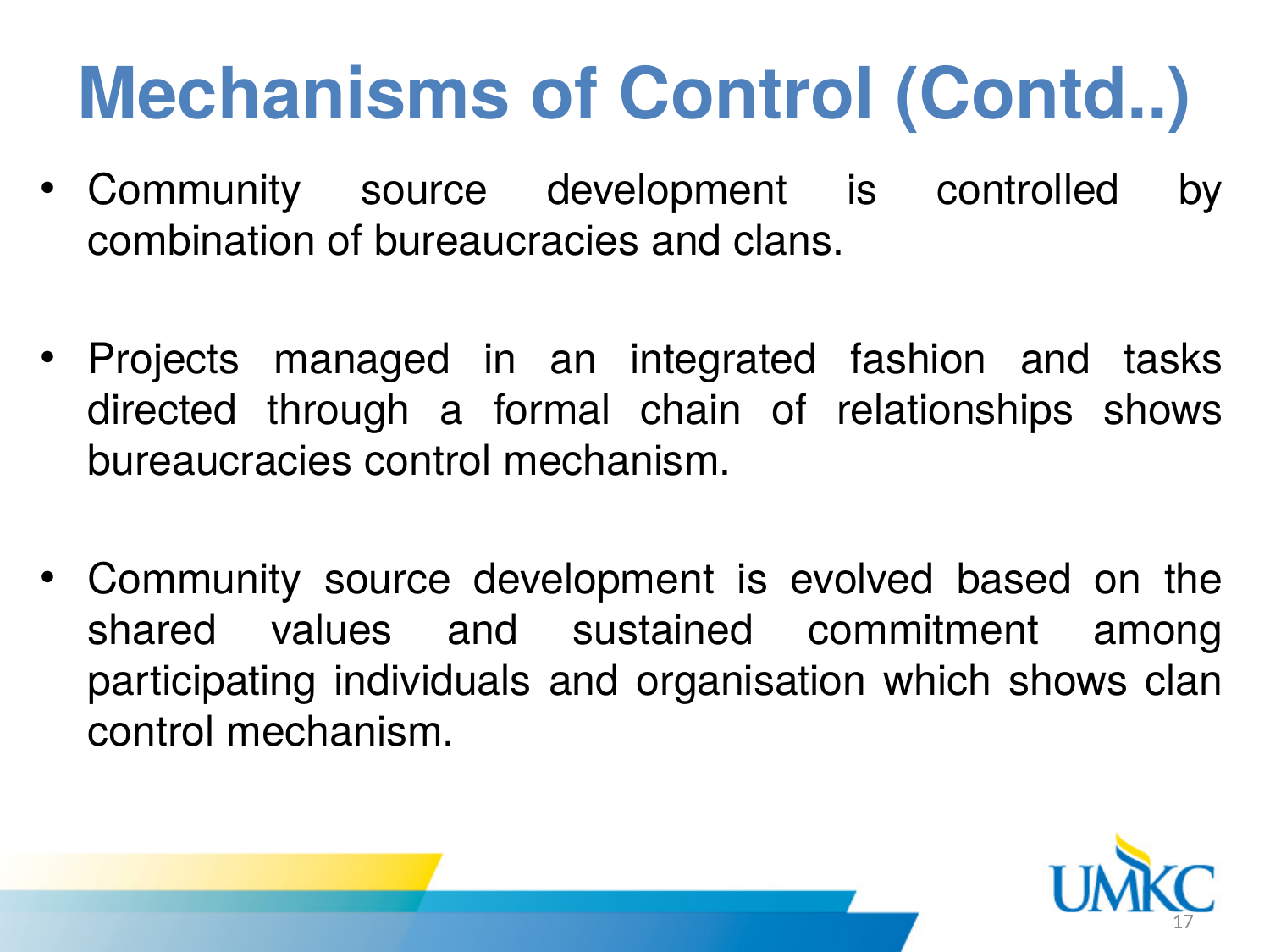

# Mechanisms of Control (Contd..)
Community source development is controlled by combination of bureaucracies and clans.

Projects managed in an integrated fashion and tasks directed through a formal chain of relationships shows bureaucracies control mechanism.

Community source development is evolved based on the shared values and sustained commitment among participating individuals and organisation which shows clan control mechanism.

17